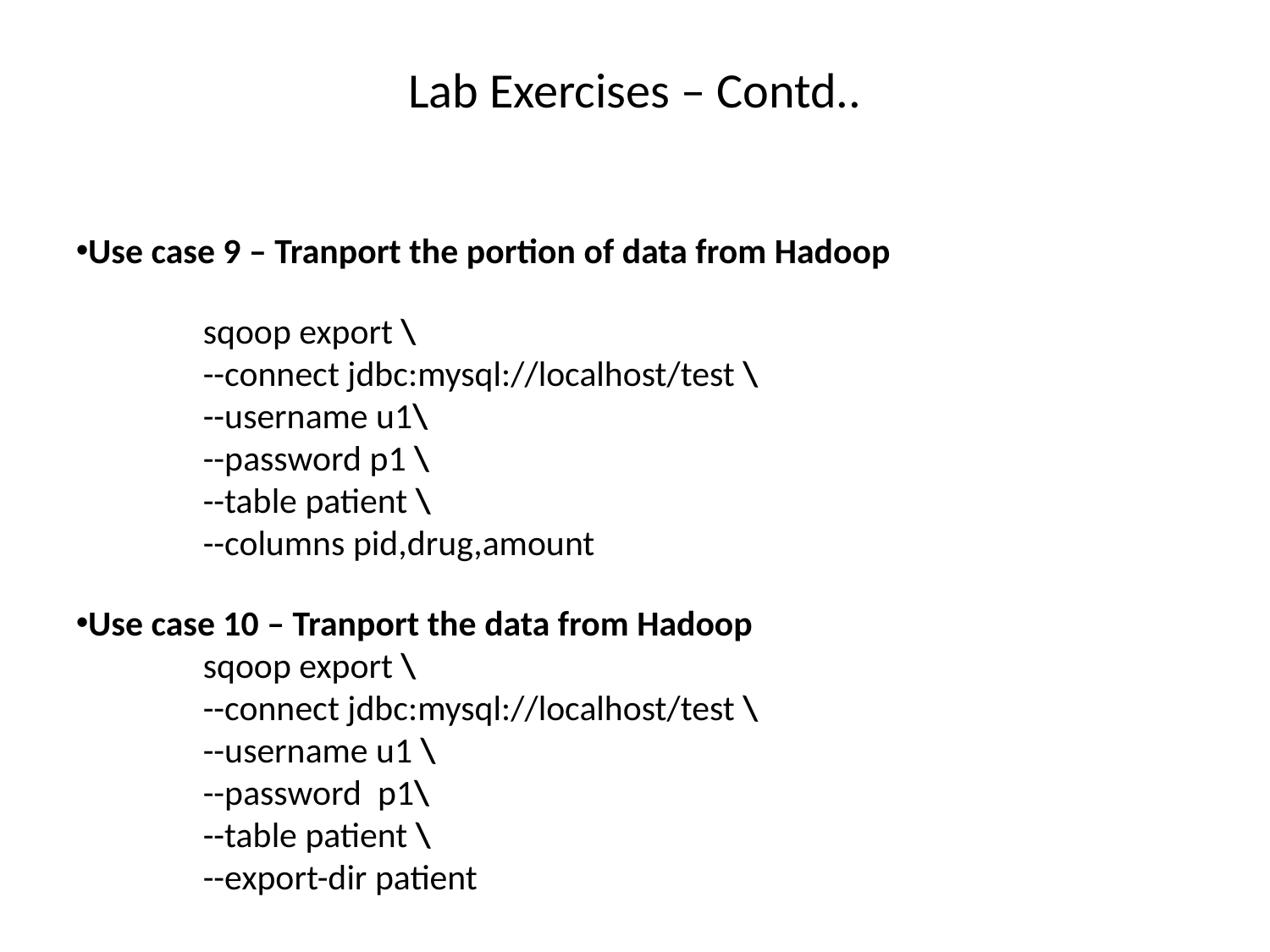

Lab Exercises – Contd..
Use case 9 – Tranport the portion of data from Hadoop

	sqoop export \
	--connect jdbc:mysql://localhost/test \
	--username u1\
	--password p1 \
	--table patient \
	--columns pid,drug,amount

Use case 10 – Tranport the data from Hadoop
	sqoop export \
	--connect jdbc:mysql://localhost/test \
	--username u1 \
	--password  p1\
	--table patient \
	--export-dir patient